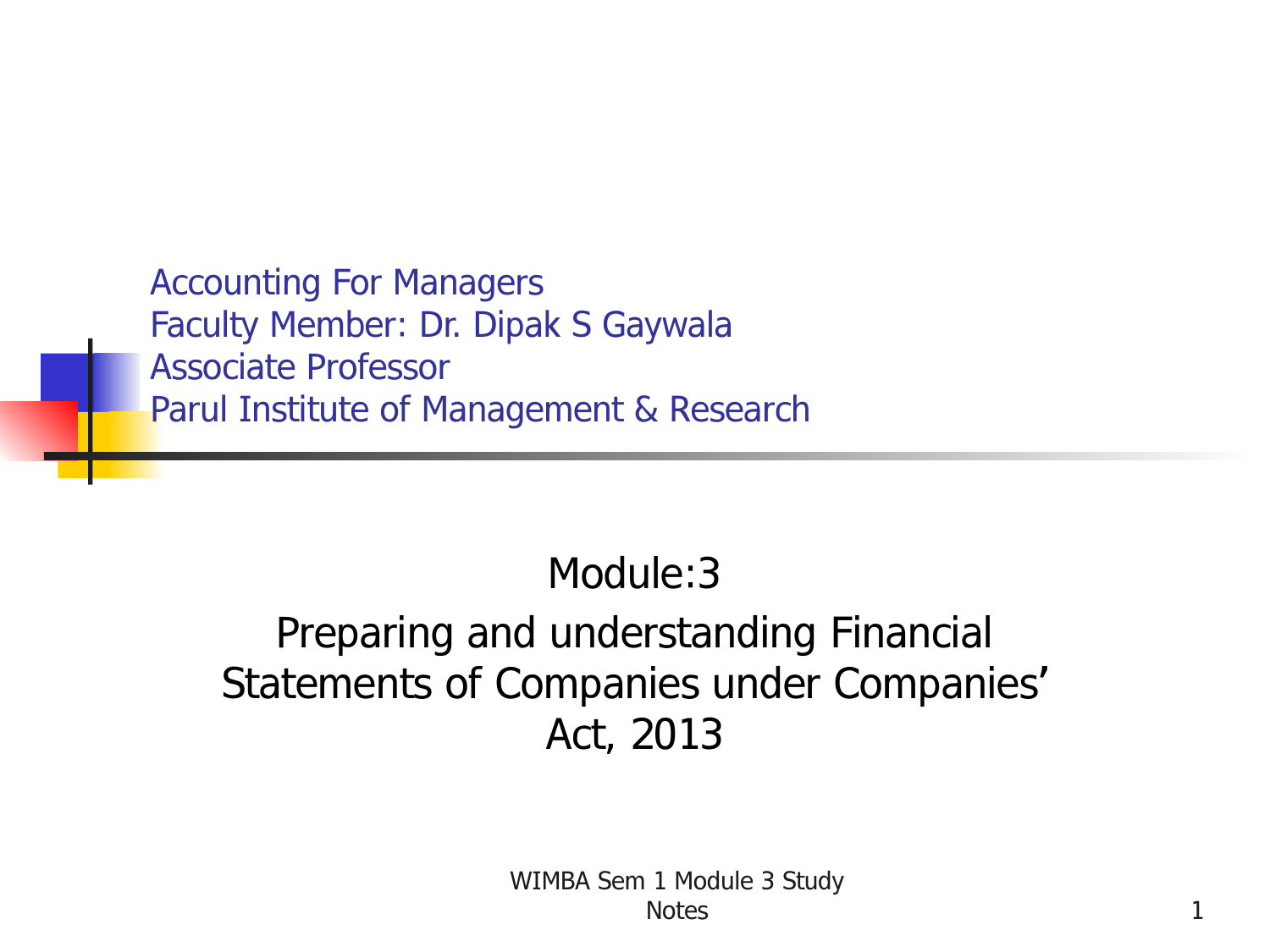

# Accounting For Managers Faculty Member: Dr. Dipak S Gaywala Associate Professor Parul Institute of Management & Research
Module:3
Preparing and understanding Financial Statements of Companies under Companies’ Act, 2013

WIMBA Sem 1 Module 3 Study Notes
1